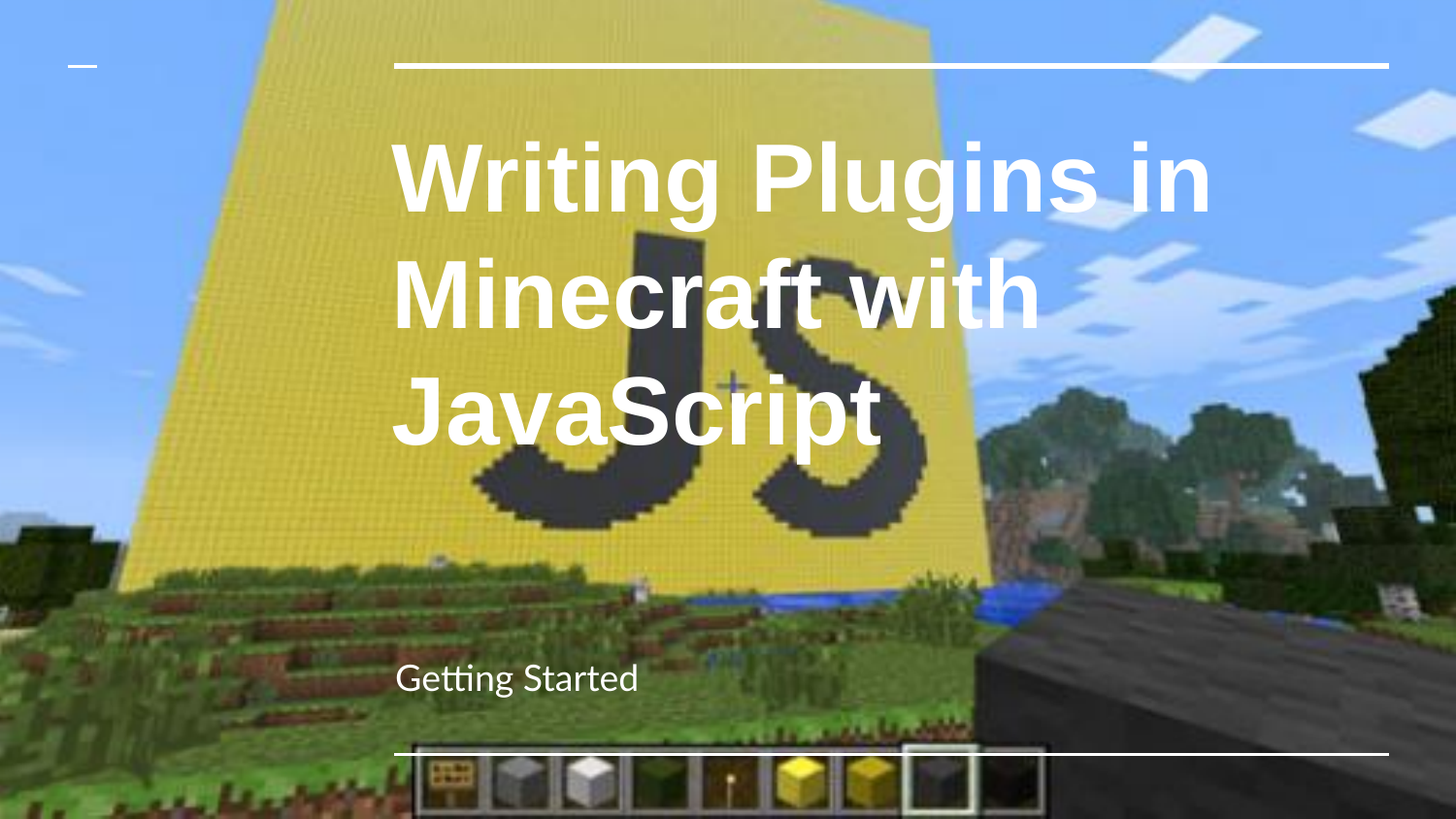

# Writing Plugins in Minecraft with JavaScript
Getting Started